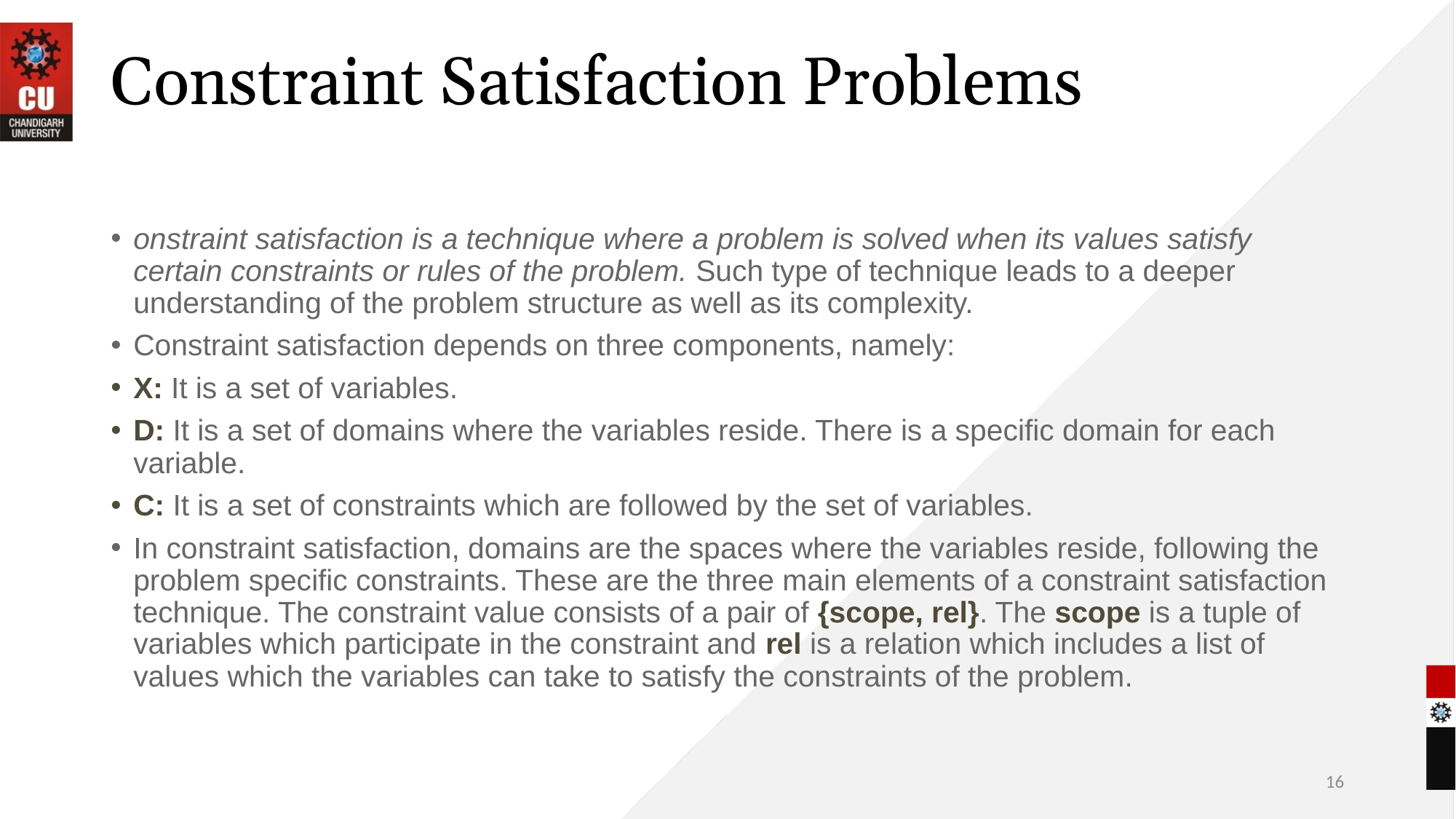

# Constraint Satisfaction Problems
onstraint satisfaction is a technique where a problem is solved when its values satisfy certain constraints or rules of the problem. Such type of technique leads to a deeper understanding of the problem structure as well as its complexity.
Constraint satisfaction depends on three components, namely:
X: It is a set of variables.
D: It is a set of domains where the variables reside. There is a specific domain for each variable.
C: It is a set of constraints which are followed by the set of variables.
In constraint satisfaction, domains are the spaces where the variables reside, following the problem specific constraints. These are the three main elements of a constraint satisfaction technique. The constraint value consists of a pair of {scope, rel}. The scope is a tuple of variables which participate in the constraint and rel is a relation which includes a list of values which the variables can take to satisfy the constraints of the problem.

16